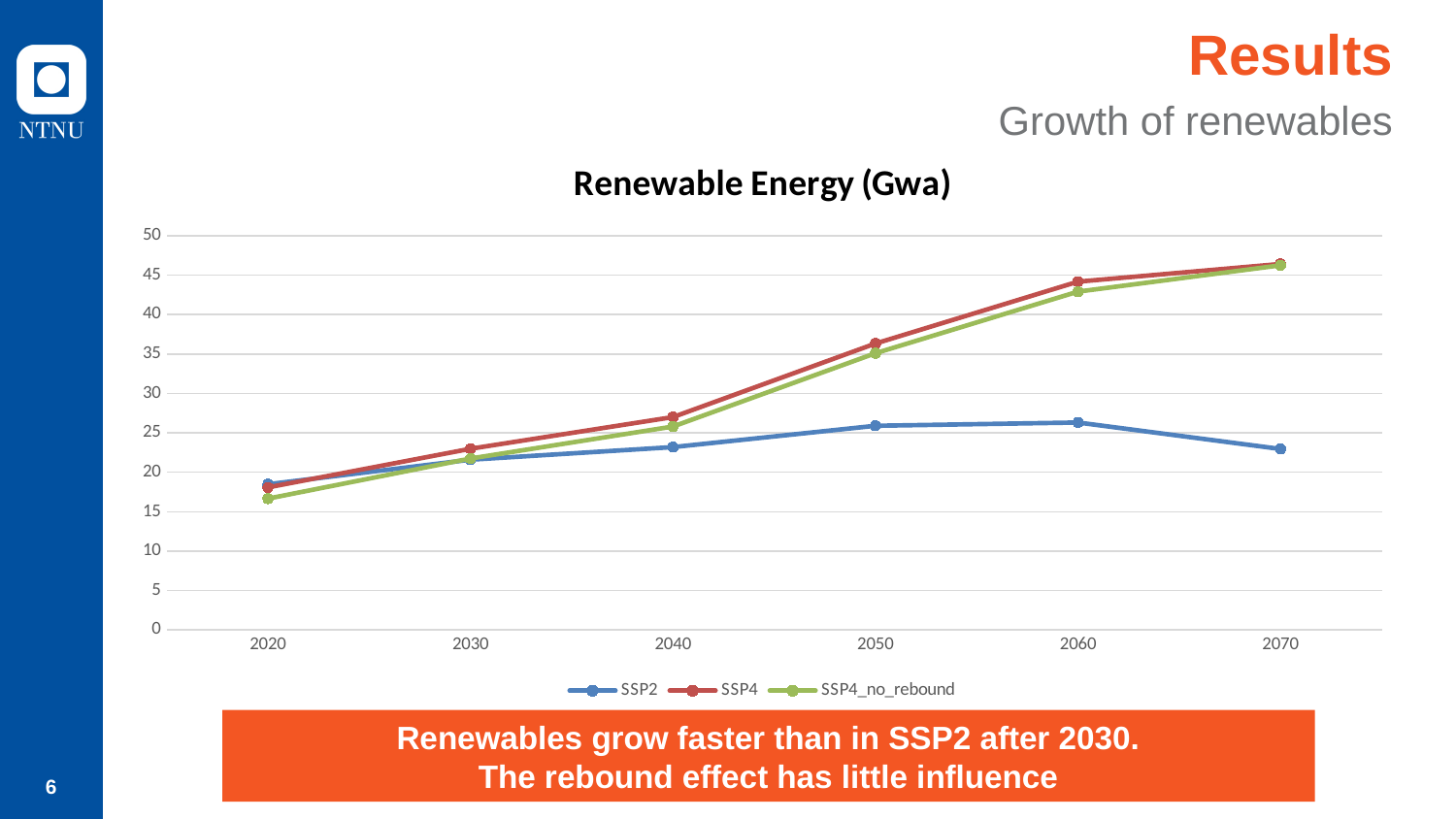

# Results
Growth of renewables

### Chart:
Renewable Energy (Gwa)

| Category | SSP2 | SSP4 | SSP4_no_rebound |
|---|---|---|---|
| 2020 | 18.48310470581055 | 18.08063507080078 | 16.65704536437988 |
| 2030 | 21.59339904785156 | 22.98045539855957 | 21.74179458618164 |
| 2040 | 23.18738746643066 | 27.00835227966309 | 25.80210113525391 |
| 2050 | 25.89757347106934 | 36.33412551879883 | 35.10537338256836 |
| 2060 | 26.30942916870117 | 44.18495941162109 | 42.91884231567383 |
| 2070 | 22.95149230957031 | 46.42818832397461 | 46.25637817382812 |
Renewables grow faster than in SSP2 after 2030.
The rebound effect has little influence